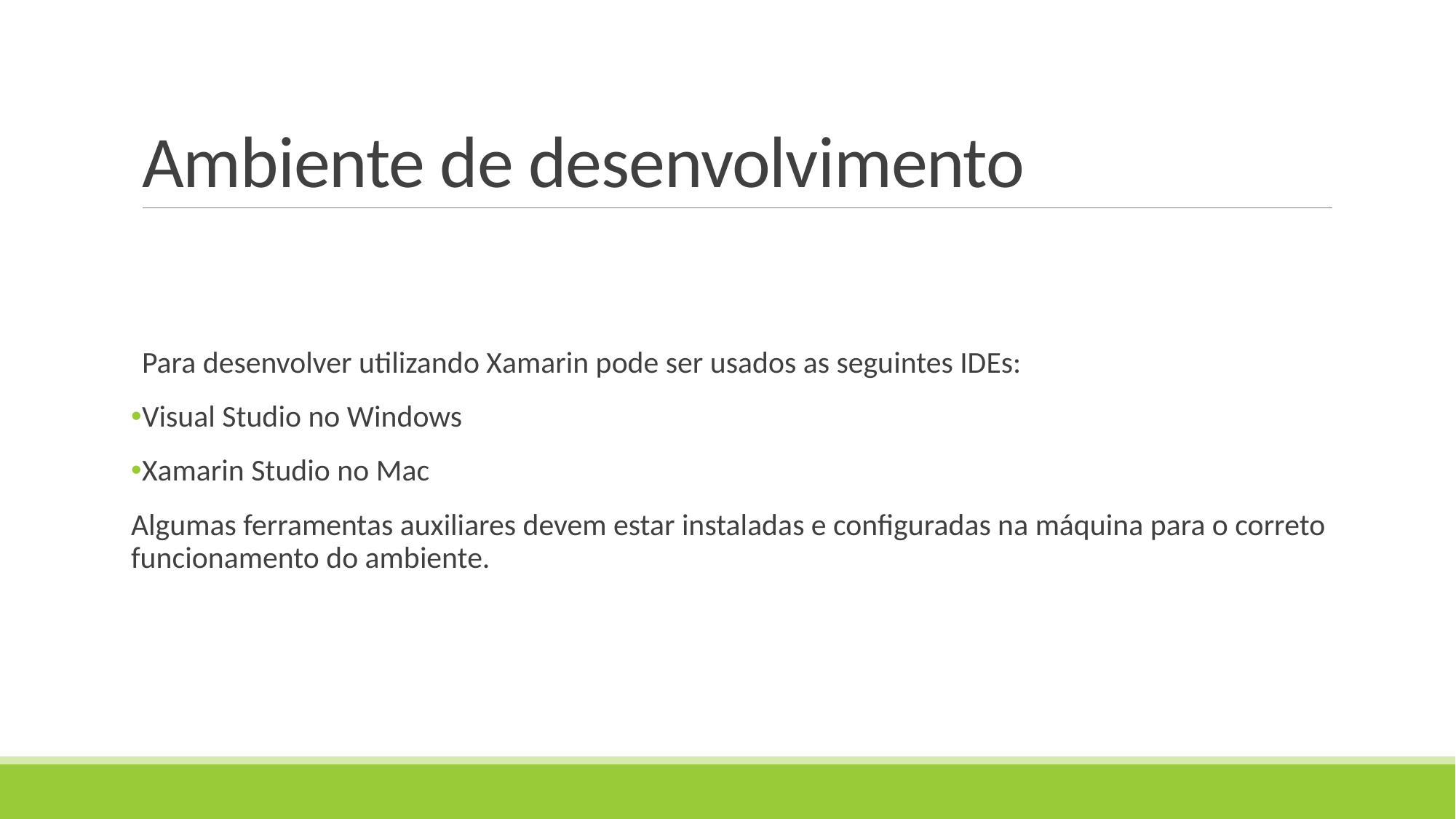

# Ambiente de desenvolvimento
Para desenvolver utilizando Xamarin pode ser usados as seguintes IDEs:
Visual Studio no Windows
Xamarin Studio no Mac
Algumas ferramentas auxiliares devem estar instaladas e configuradas na máquina para o correto funcionamento do ambiente.